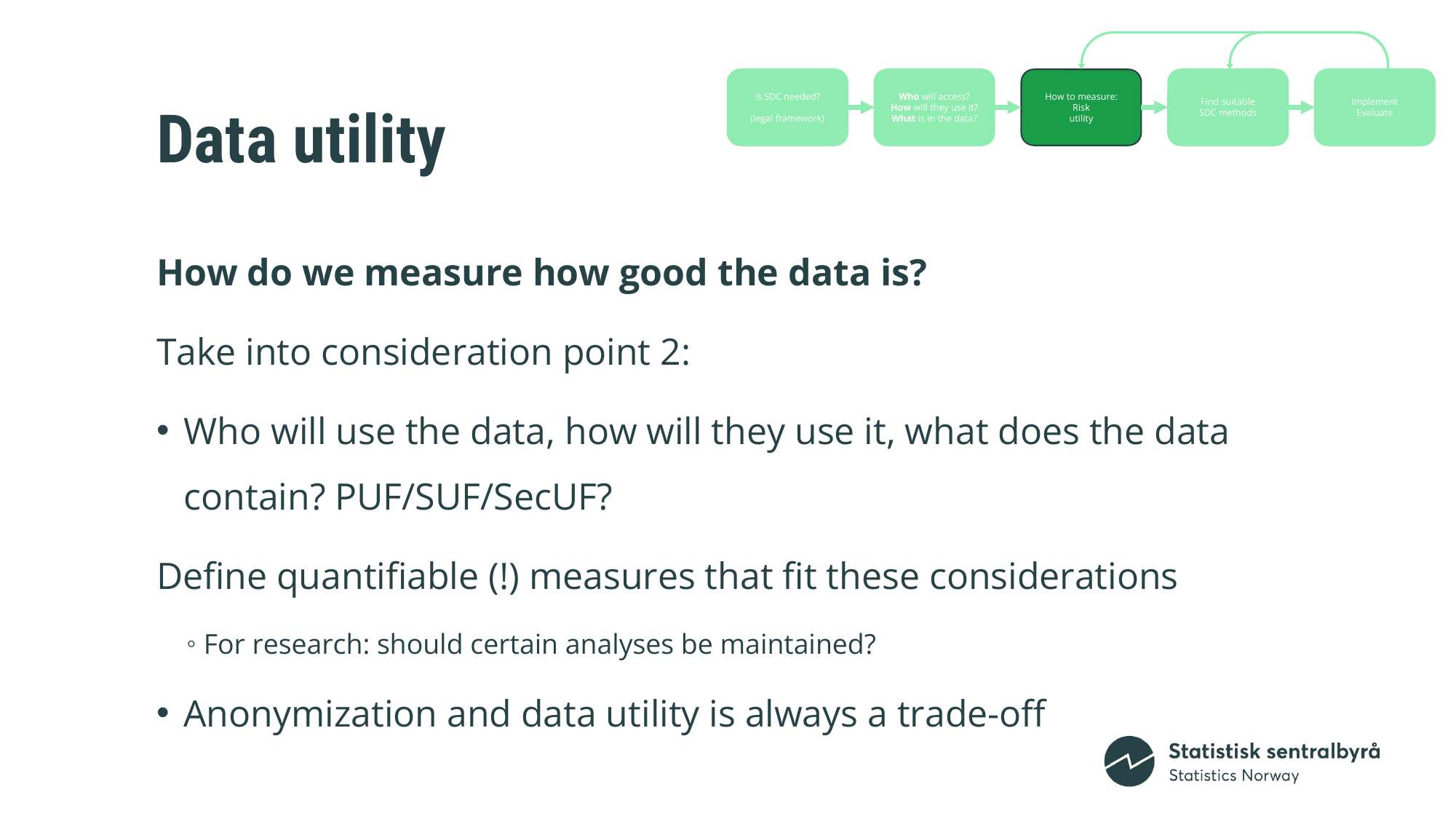

Implement
Evaluate
Find suitable
SDC methods
How to measure:
Risk
utility
Is SDC needed?

(legal framework)
Who will access?
How will they use it?
What is in the data?
# Data utility
How do we measure how good the data is?
Take into consideration point 2:
Who will use the data, how will they use it, what does the data contain? PUF/SUF/SecUF?
Define quantifiable (!) measures that fit these considerations
For research: should certain analyses be maintained?
Anonymization and data utility is always a trade-off